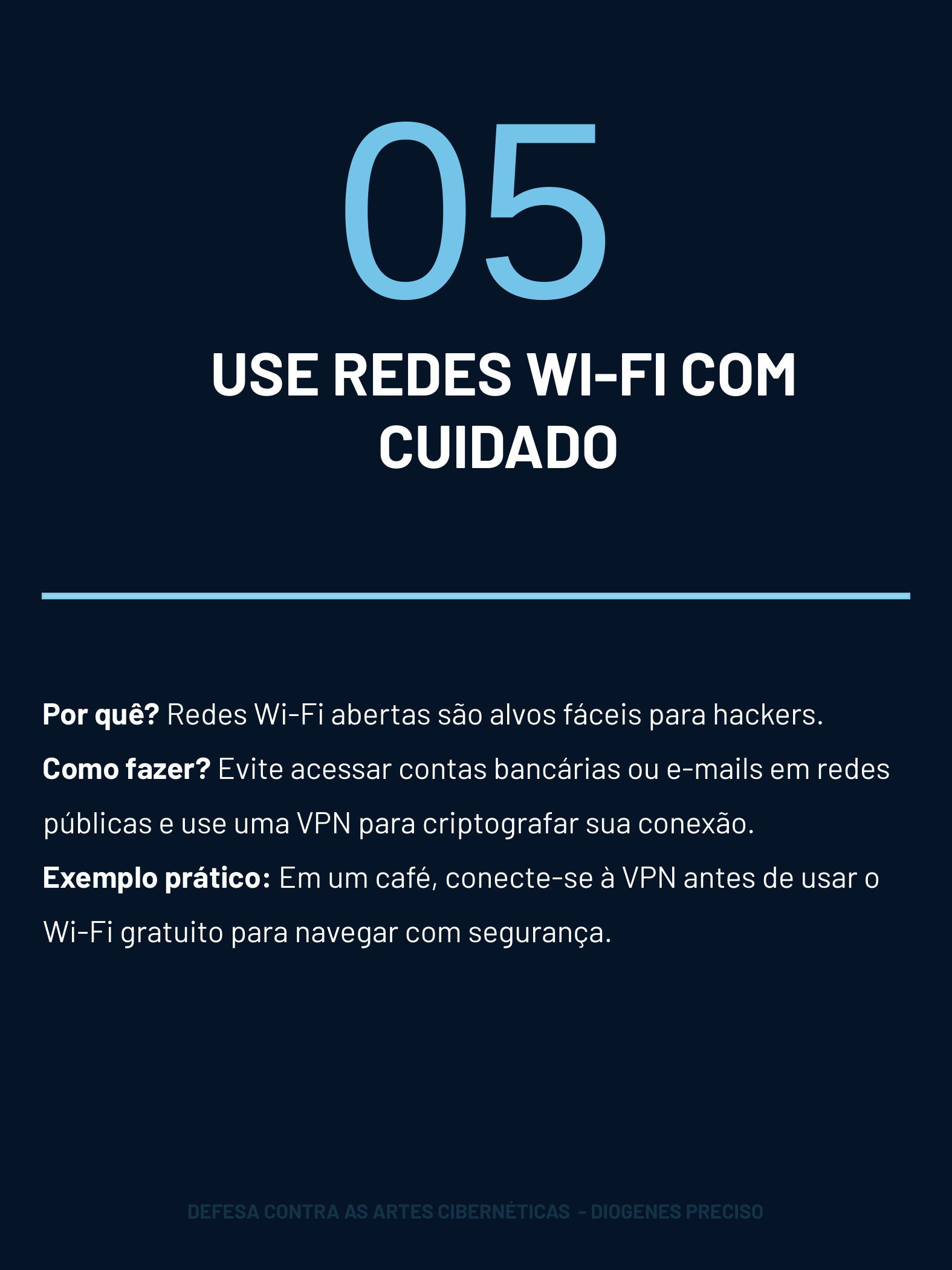

05
 USE REDES WI-FI COM CUIDADO

Por quê? Redes Wi-Fi abertas são alvos fáceis para hackers.
Como fazer? Evite acessar contas bancárias ou e-mails em redes públicas e use uma VPN para criptografar sua conexão.
Exemplo prático: Em um café, conecte-se à VPN antes de usar o Wi-Fi gratuito para navegar com segurança.
DEFESA CONTRA AS ARTES CIBERNÉTICAS  - DIOGENES PRECISO
7